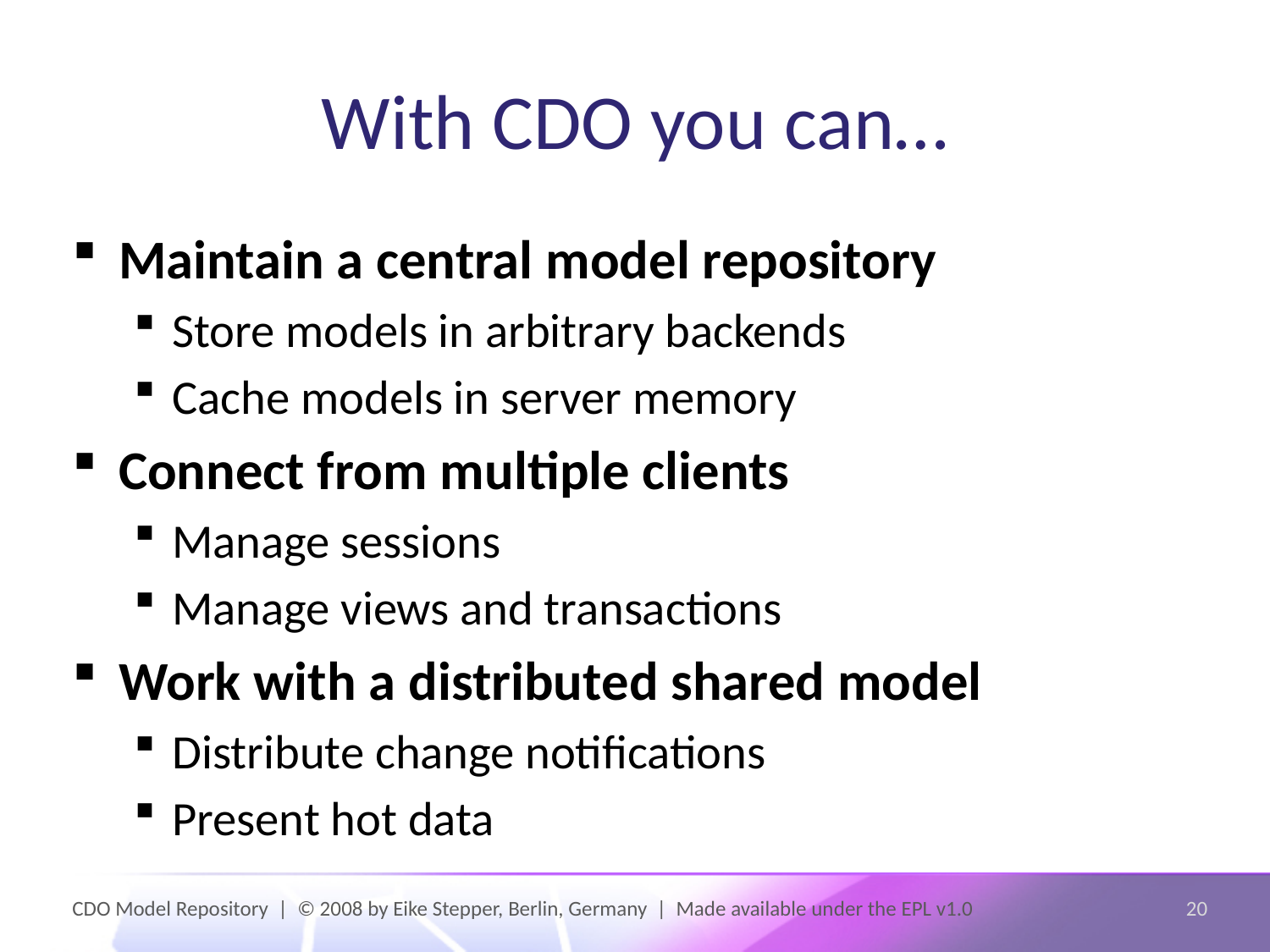

# With CDO you can…
Maintain a central model repository
Store models in arbitrary backends
Cache models in server memory
Connect from multiple clients
Manage sessions
Manage views and transactions
Work with a distributed shared model
Distribute change notifications
Present hot data
CDO Model Repository  |  © 2008 by Eike Stepper, Berlin, Germany  |  Made available under the EPL v1.0
20